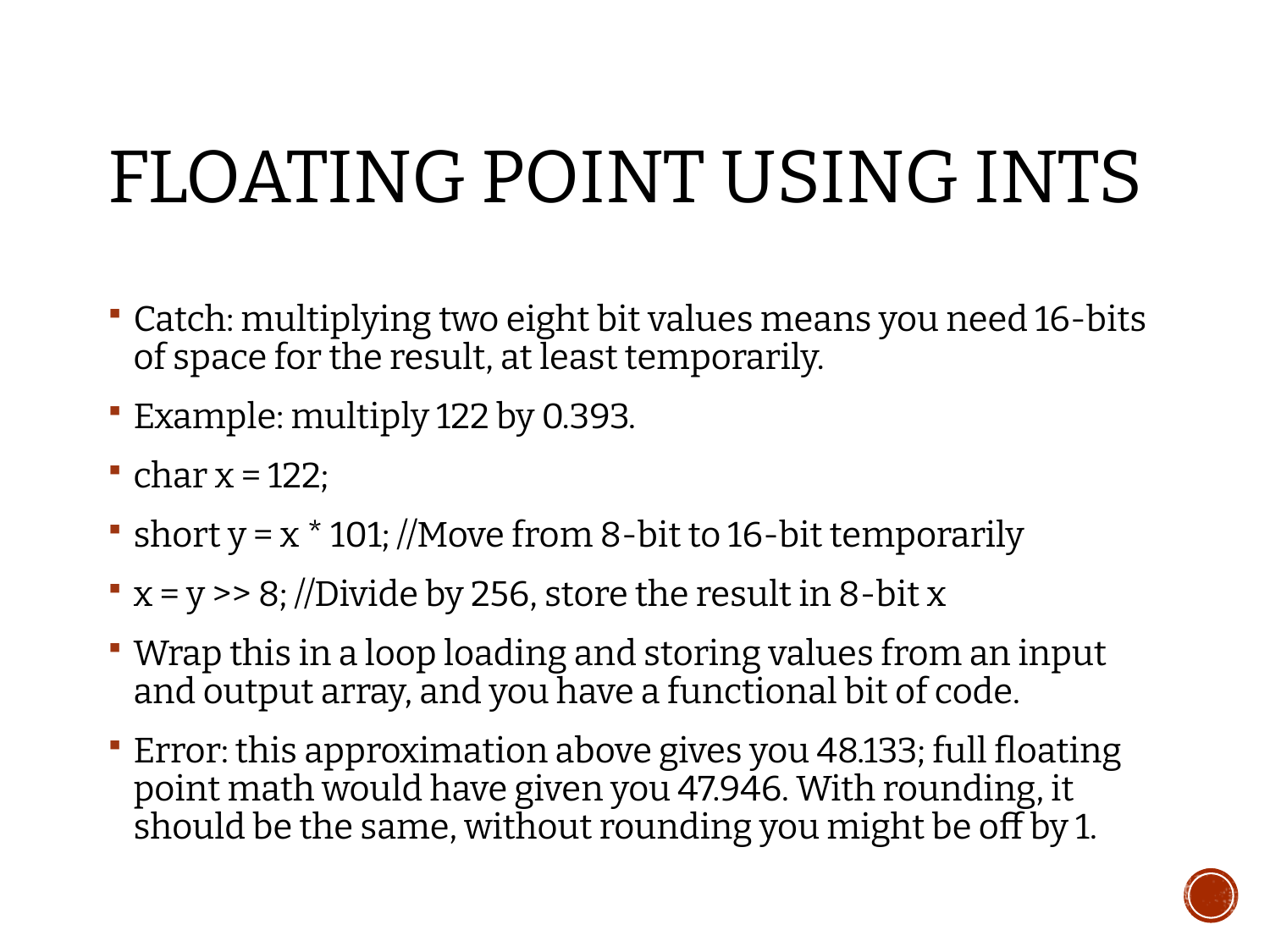

# Floating point using ints
Catch: multiplying two eight bit values means you need 16-bits of space for the result, at least temporarily.
Example: multiply 122 by 0.393.
char x = 122;
short y = x * 101; //Move from 8-bit to 16-bit temporarily
x = y >> 8; //Divide by 256, store the result in 8-bit x
Wrap this in a loop loading and storing values from an input and output array, and you have a functional bit of code.
Error: this approximation above gives you 48.133; full floating point math would have given you 47.946. With rounding, it should be the same, without rounding you might be off by 1.